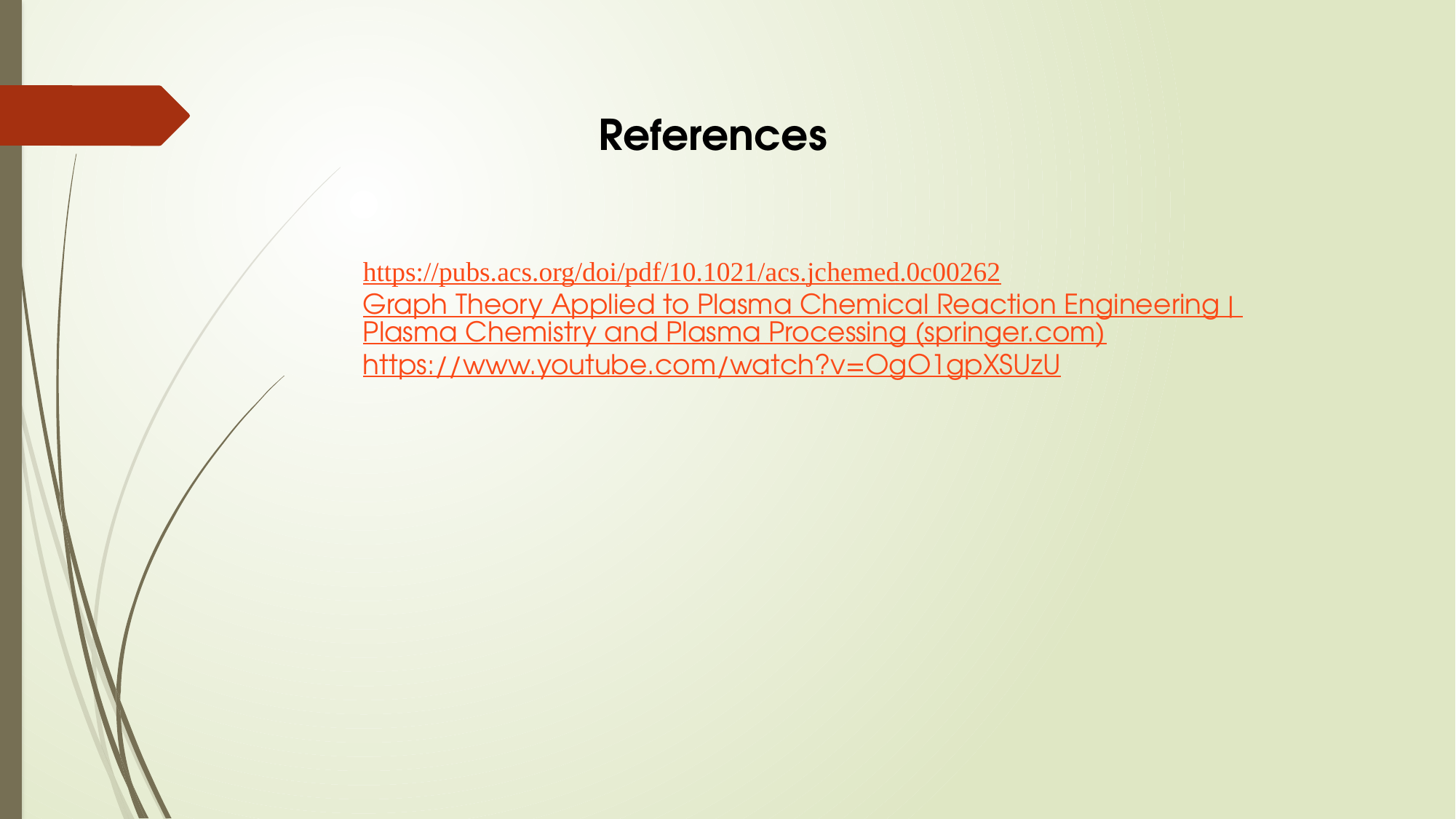

References
https://pubs.acs.org/doi/pdf/10.1021/acs.jchemed.0c00262
Graph Theory Applied to Plasma Chemical Reaction Engineering | Plasma Chemistry and Plasma Processing (springer.com)
https://www.youtube.com/watch?v=OgO1gpXSUzU